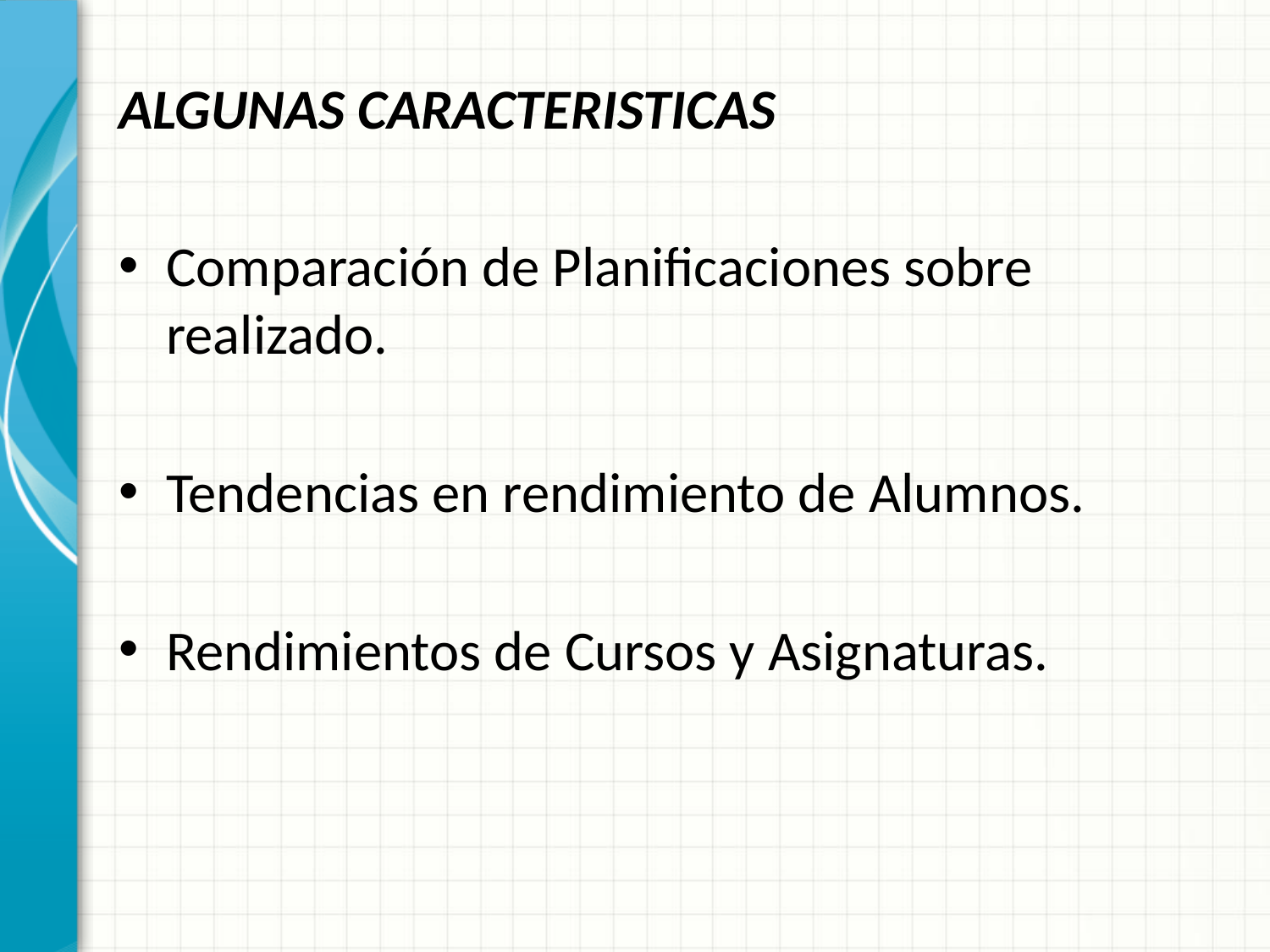

ALGUNAS CARACTERISTICAS

Comparación de Planificaciones sobre realizado.

Tendencias en rendimiento de Alumnos.

Rendimientos de Cursos y Asignaturas.